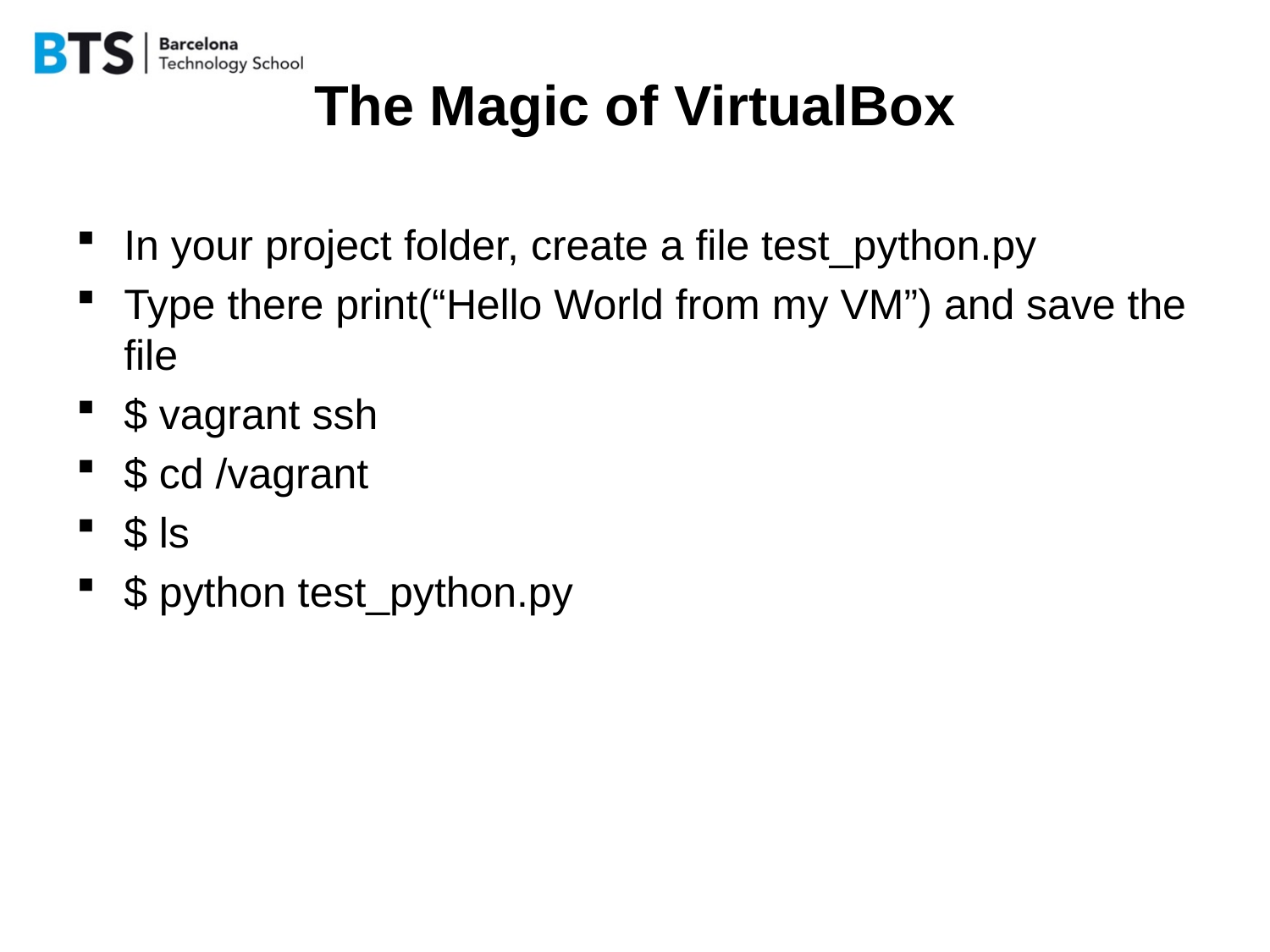

# The Magic of VirtualBox
In your project folder, create a file test_python.py
Type there print(“Hello World from my VM”) and save the file
$ vagrant ssh
$ cd /vagrant
$ ls
$ python test_python.py